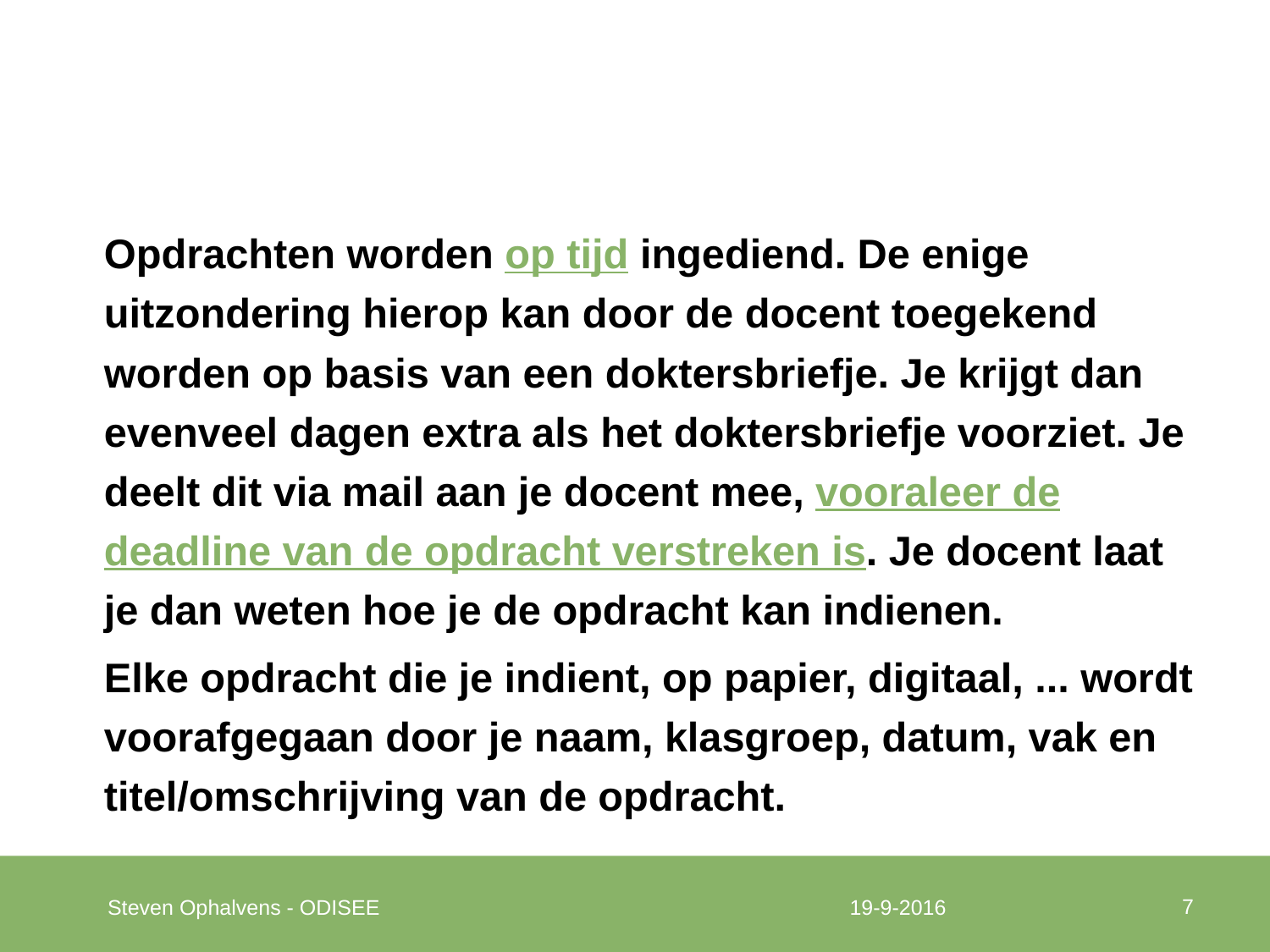

#
Opdrachten worden op tijd ingediend. De enige uitzondering hierop kan door de docent toegekend worden op basis van een doktersbriefje. Je krijgt dan evenveel dagen extra als het doktersbriefje voorziet. Je deelt dit via mail aan je docent mee, vooraleer de deadline van de opdracht verstreken is. Je docent laat je dan weten hoe je de opdracht kan indienen.
Elke opdracht die je indient, op papier, digitaal, ... wordt voorafgegaan door je naam, klasgroep, datum, vak en titel/omschrijving van de opdracht.

7
Steven Ophalvens - ODISEE
19-9-2016